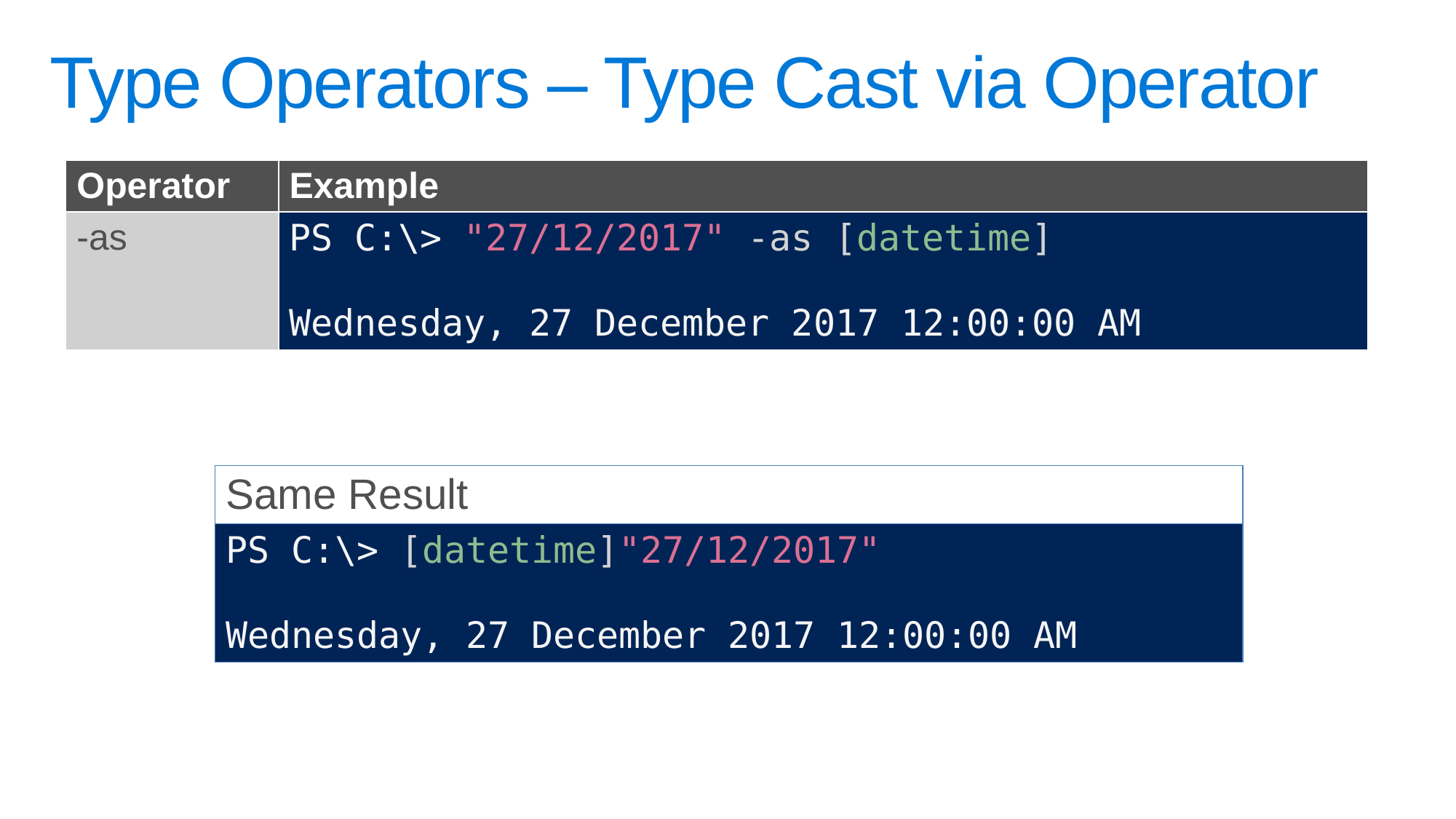

# Type Operators – Type Cast via Operator
| Operator | Example |
| --- | --- |
| -as | PS C:\> "27/12/2017" -as [datetime] Wednesday, 27 December 2017 12:00:00 AM |
| Same Result |
| --- |
| PS C:\> [datetime]"27/12/2017" Wednesday, 27 December 2017 12:00:00 AM |